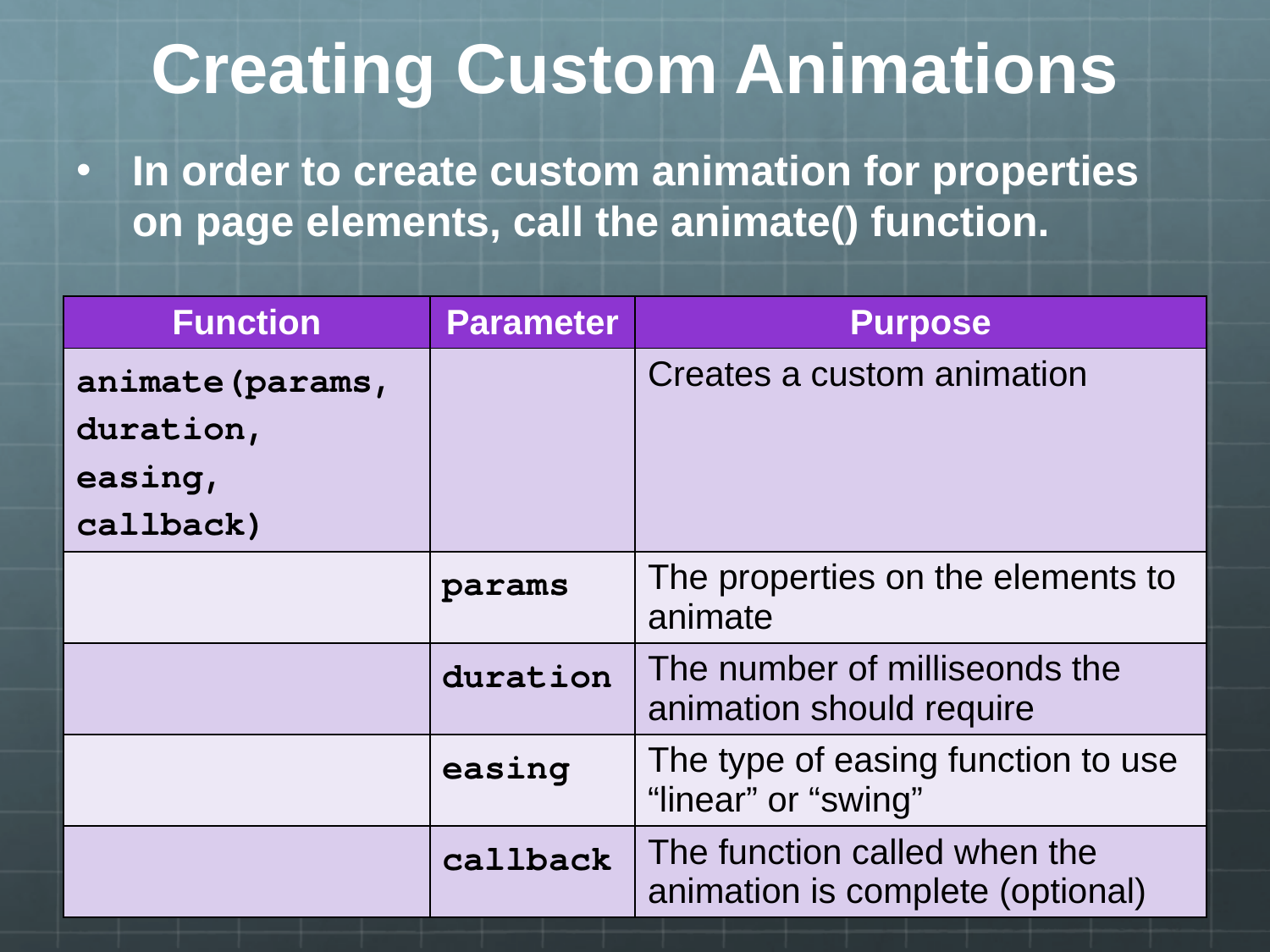

# Creating Custom Animations
In order to create custom animation for properties on page elements, call the animate() function.
| Function | Parameter | Purpose |
| --- | --- | --- |
| animate(params, duration, easing, callback) |  | Creates a custom animation |
|  | params | The properties on the elements to animate |
|  | duration | The number of milliseonds the animation should require |
|  | easing | The type of easing function to use “linear” or “swing” |
|  | callback | The function called when the animation is complete (optional) |